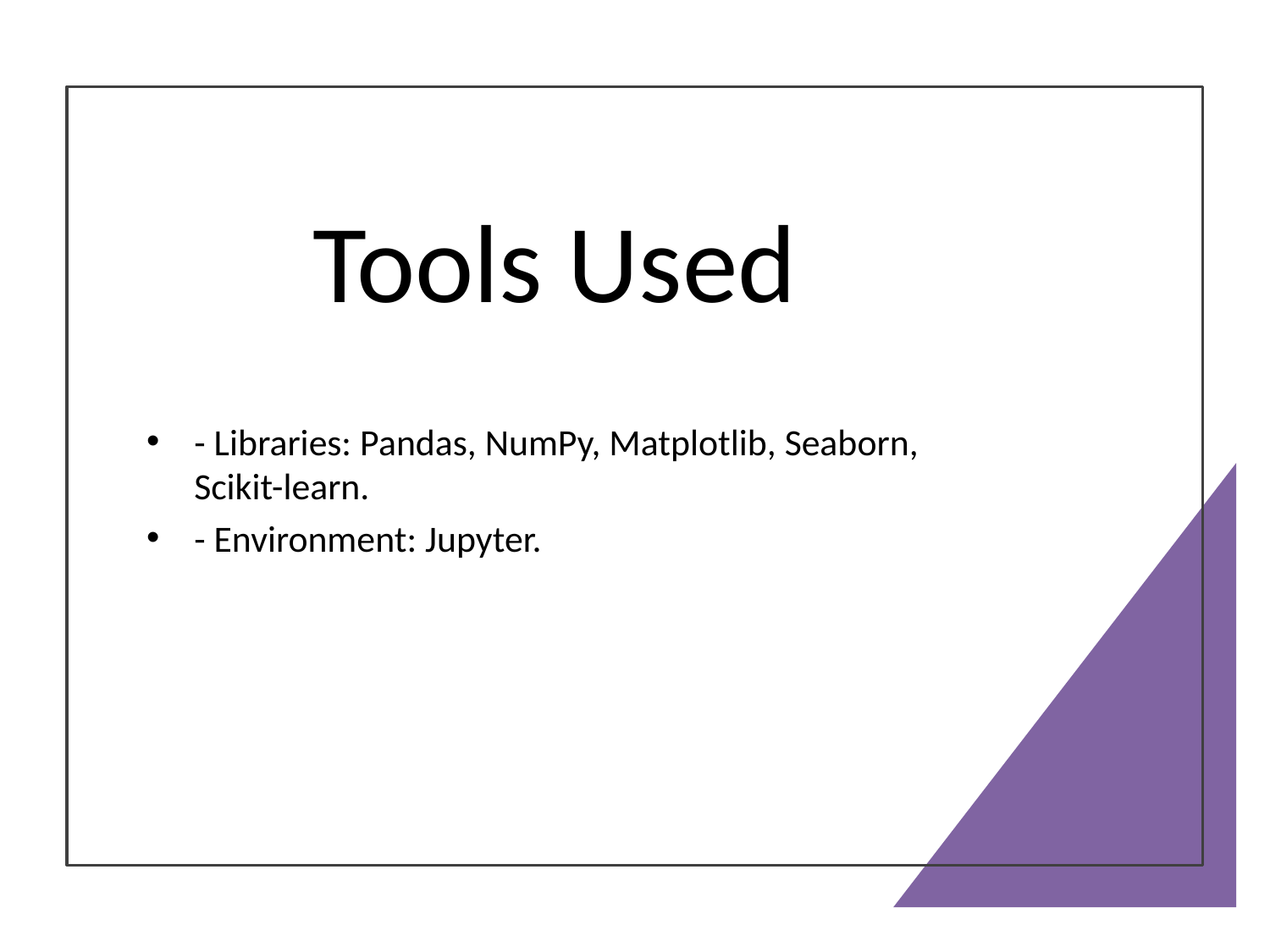

# Tools Used
- Libraries: Pandas, NumPy, Matplotlib, Seaborn, Scikit-learn.
- Environment: Jupyter.